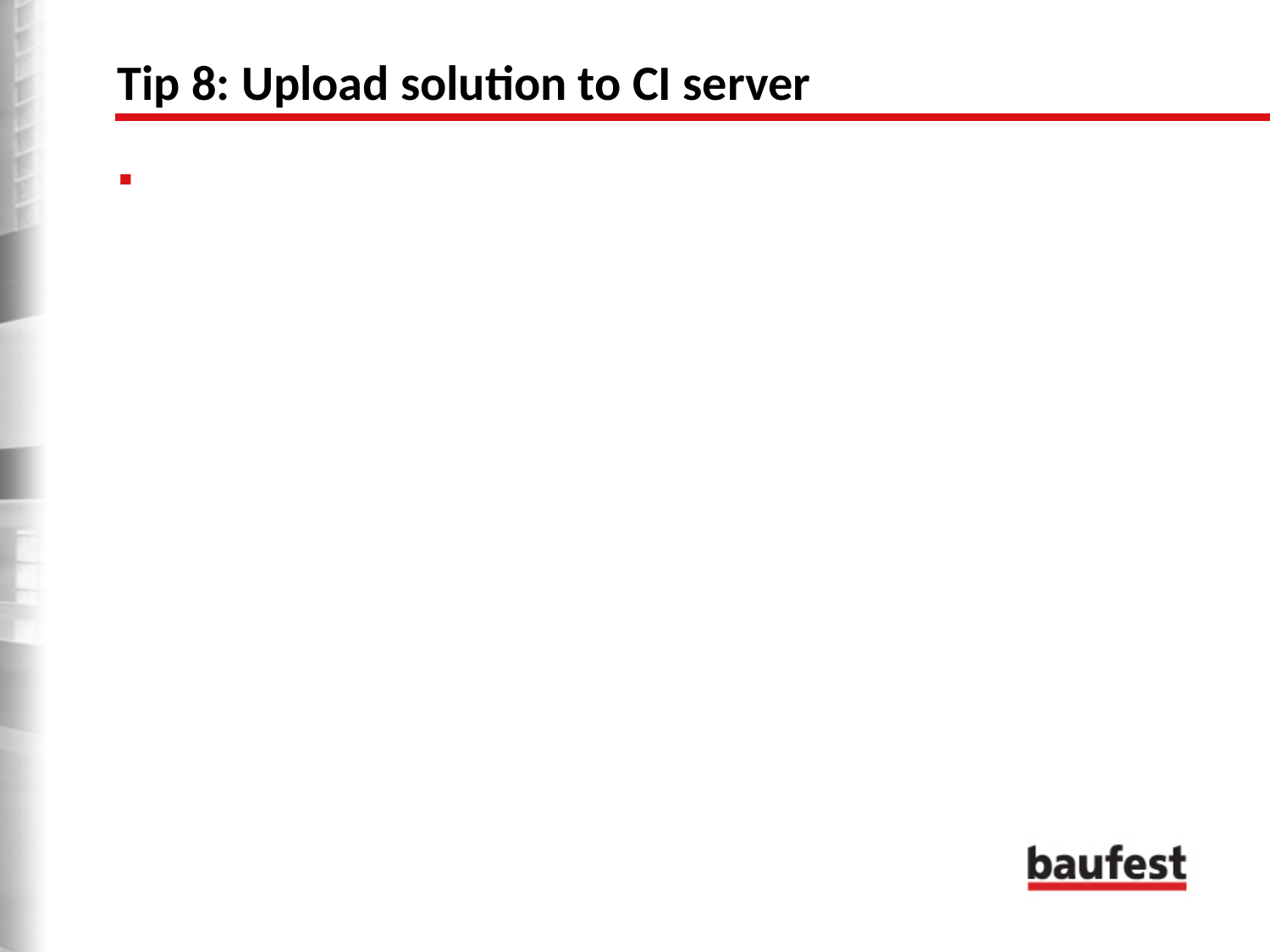

# Tip 8: Upload solution to CI server